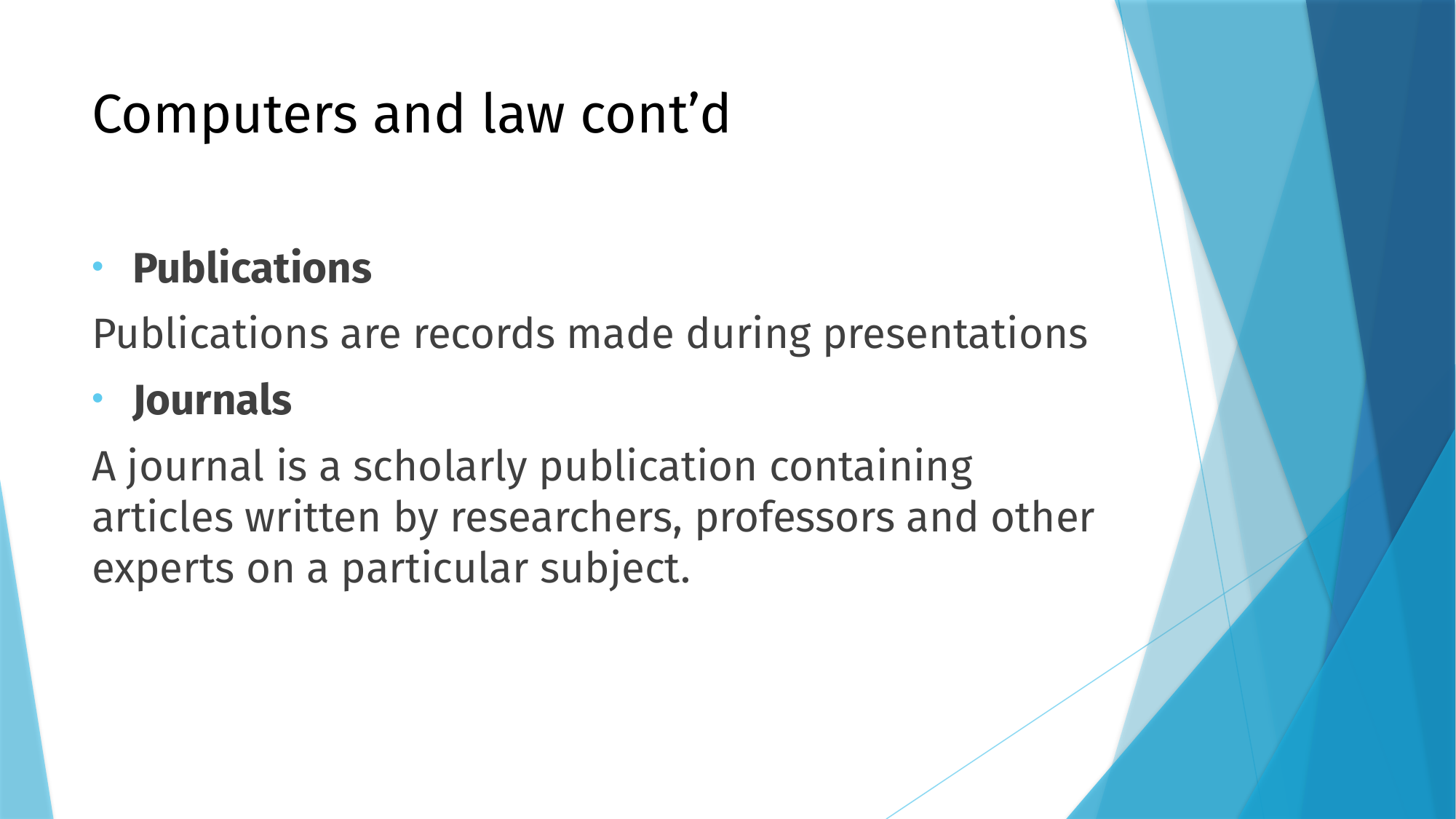

# Computers and law cont’d
Publications
Publications are records made during presentations
Journals
A journal is a scholarly publication containing articles written by researchers, professors and other experts on a particular subject.